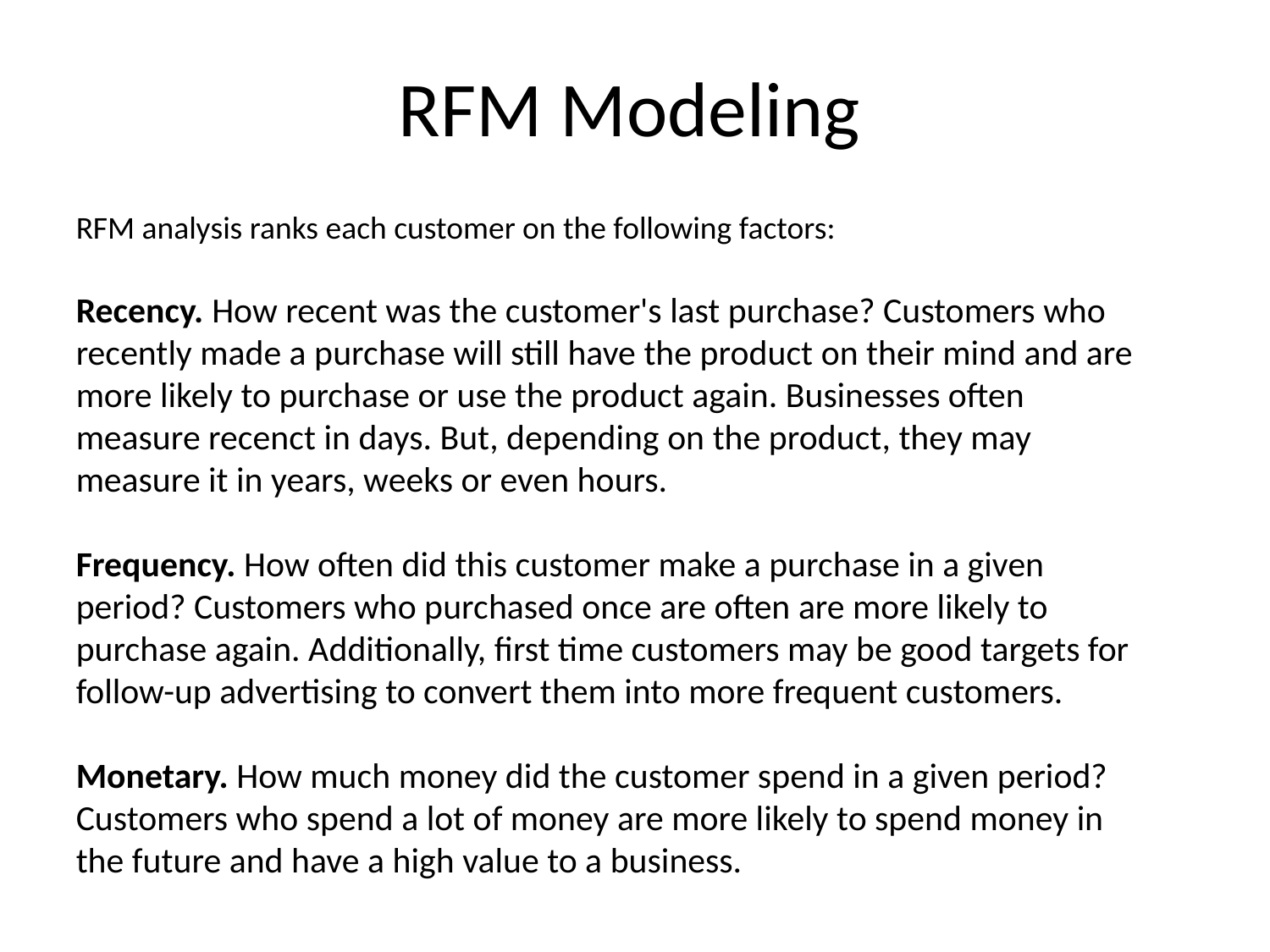

RFM Modeling

RFM analysis ranks each customer on the following factors:

Recency. How recent was the customer's last purchase? Customers who recently made a purchase will still have the product on their mind and are more likely to purchase or use the product again. Businesses often measure recenct in days. But, depending on the product, they may measure it in years, weeks or even hours.

Frequency. How often did this customer make a purchase in a given period? Customers who purchased once are often are more likely to purchase again. Additionally, first time customers may be good targets for follow-up advertising to convert them into more frequent customers.

Monetary. How much money did the customer spend in a given period? Customers who spend a lot of money are more likely to spend money in the future and have a high value to a business.